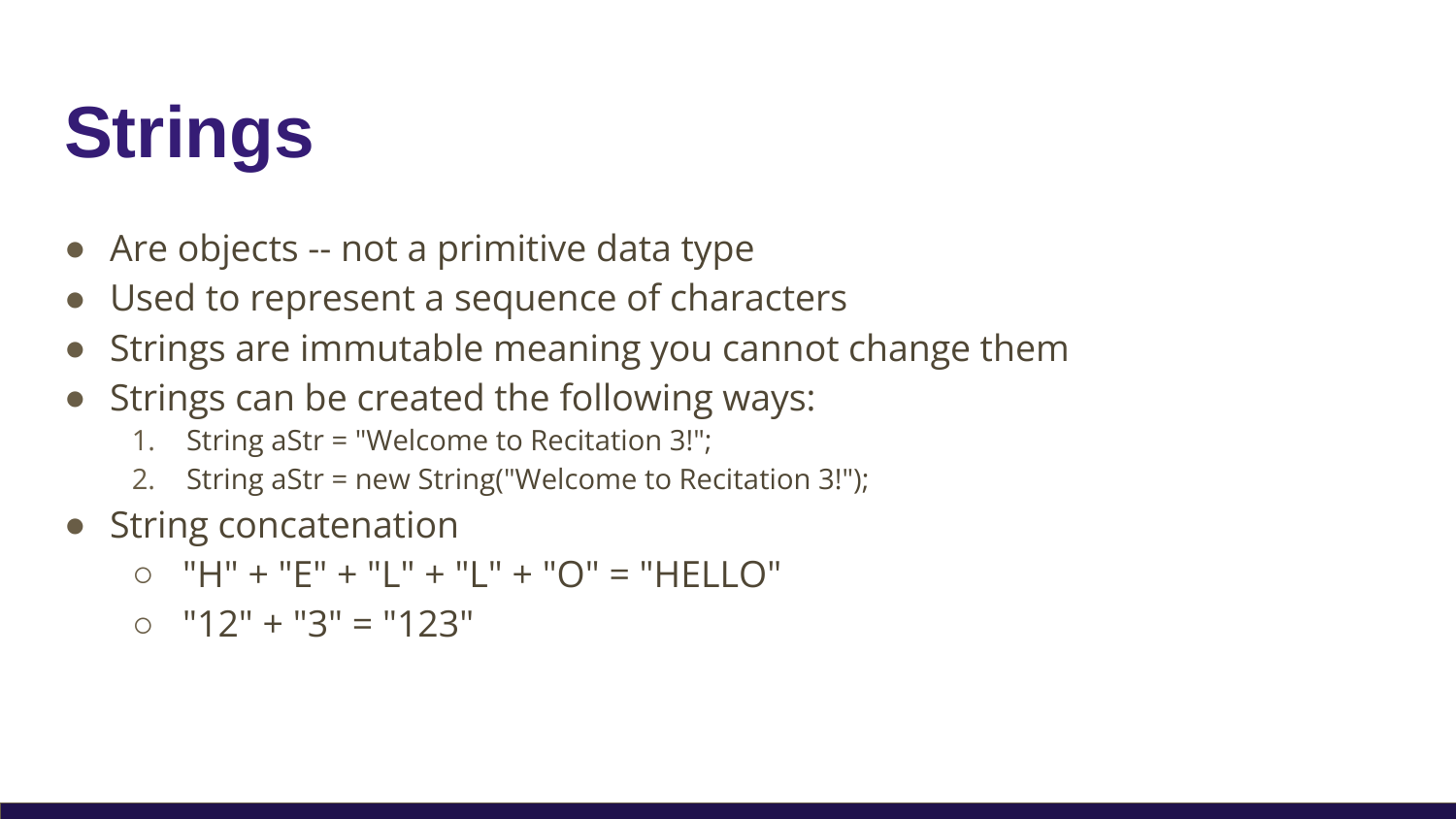

# Strings
Are objects -- not a primitive data type
Used to represent a sequence of characters
Strings are immutable meaning you cannot change them
Strings can be created the following ways:
String aStr = "Welcome to Recitation 3!";
String aStr = new String("Welcome to Recitation 3!");
String concatenation
"H" + "E" + "L" + "L" + "O" = "HELLO"
"12" + "3" = "123"